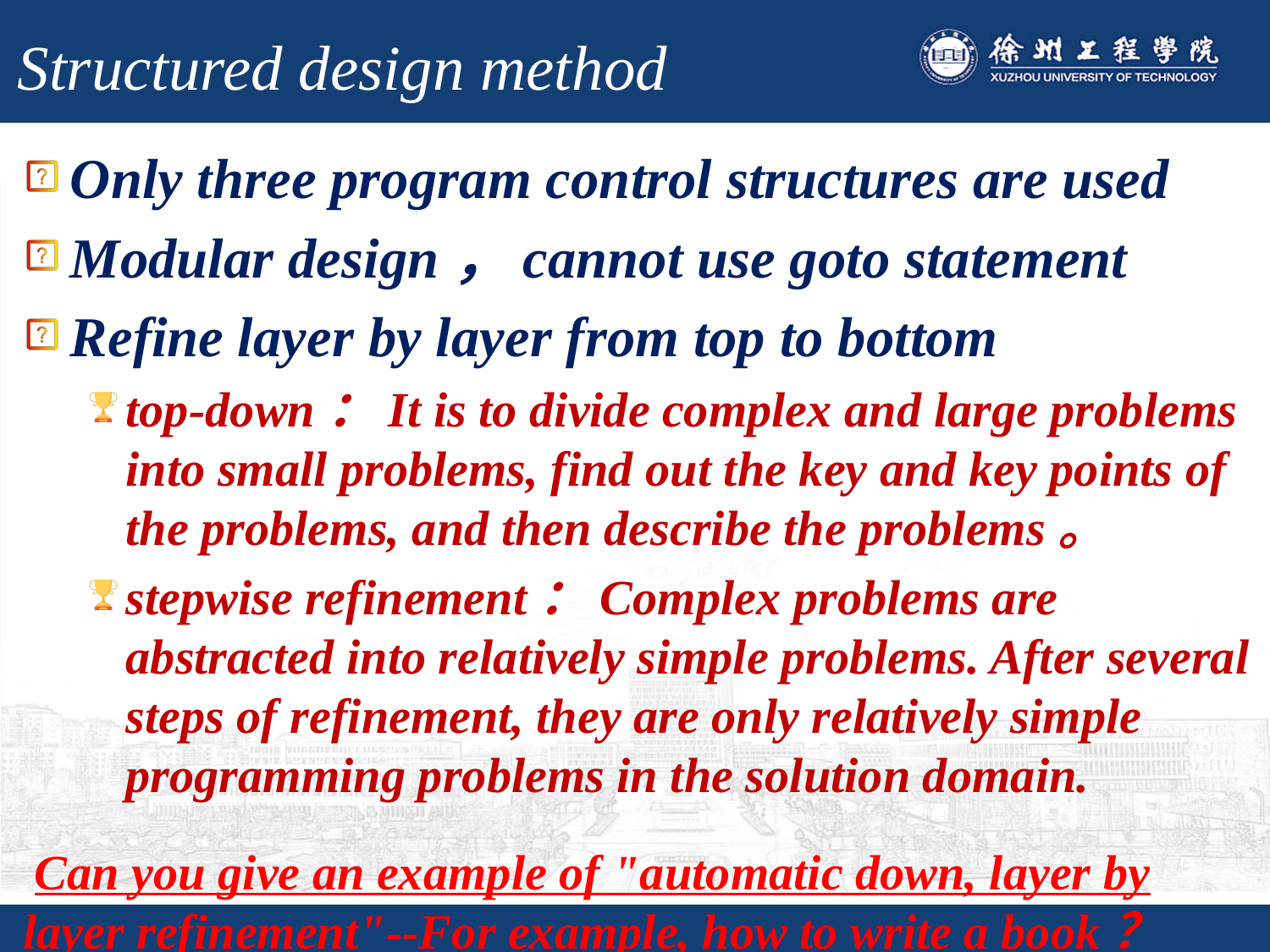

# Structured design method
Only three program control structures are used
Modular design，cannot use goto statement
Refine layer by layer from top to bottom
top-down：It is to divide complex and large problems into small problems, find out the key and key points of the problems, and then describe the problems。
stepwise refinement：Complex problems are abstracted into relatively simple problems. After several steps of refinement, they are only relatively simple programming problems in the solution domain.
Can you give an example of "automatic down, layer by layer refinement"--For example, how to write a book？